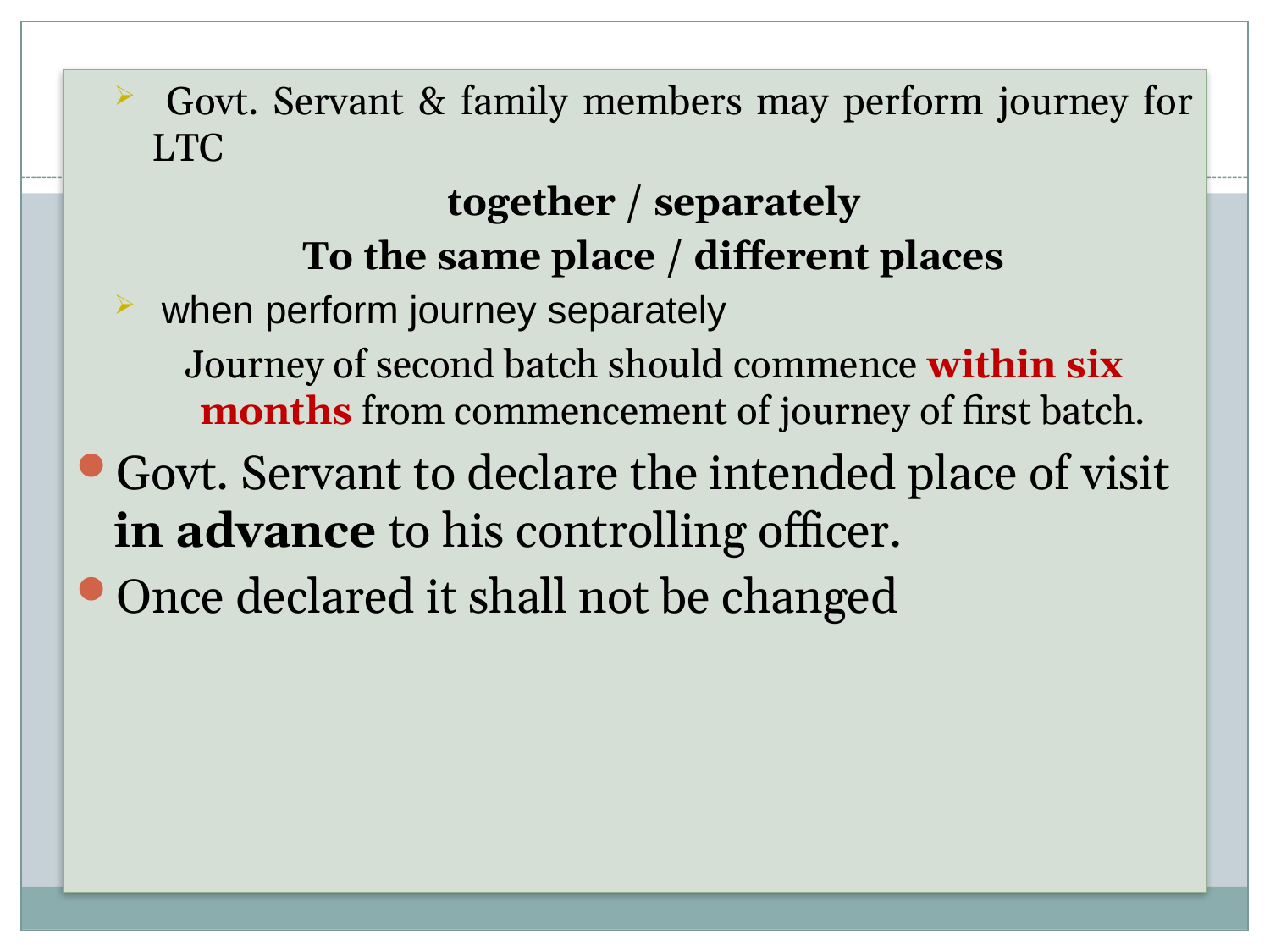

Govt. Servant & family members may perform journey for LTC
together / separately
To the same place / different places
 when perform journey separately
Journey of second batch should commence within six months from commencement of journey of first batch.
Govt. Servant to declare the intended place of visit in advance to his controlling officer.
Once declared it shall not be changed